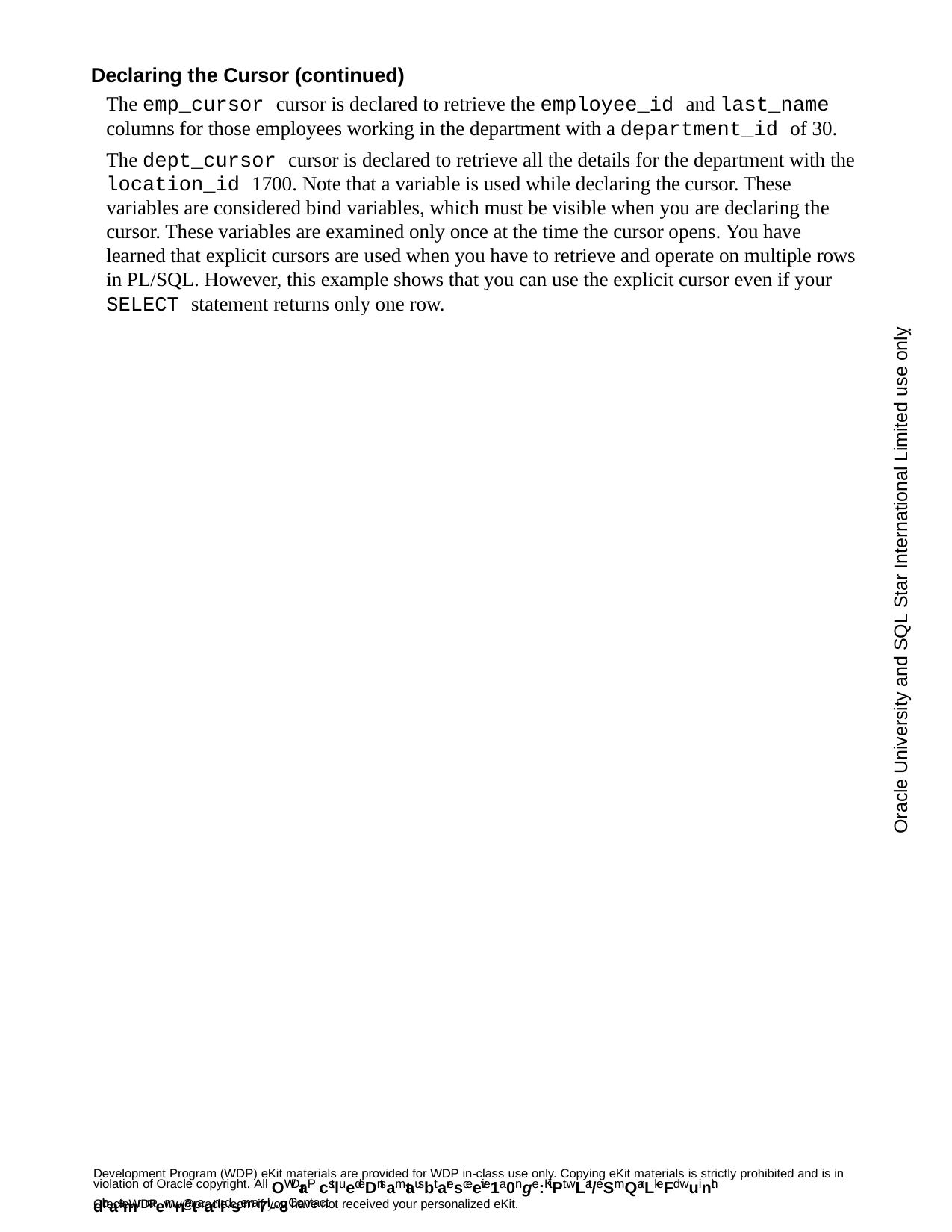

Declaring the Cursor (continued)
The emp_cursor cursor is declared to retrieve the employee_id and last_name
columns for those employees working in the department with a department_id of 30.
The dept_cursor cursor is declared to retrieve all the details for the department with the  location_id 1700. Note that a variable is used while declaring the cursor. These  variables are considered bind variables, which must be visible when you are declaring the  cursor. These variables are examined only once at the time the cursor opens. You have  learned that explicit cursors are used when you have to retrieve and operate on multiple rows  in PL/SQL. However, this example shows that you can use the explicit cursor even if your  SELECT statement returns only one row.
Oracle University and SQL Star International Limited use onlyฺ
Development Program (WDP) eKit materials are provided for WDP in-class use only. Copying eKit materials is strictly prohibited and is in
violation of Oracle copyright. All OWDraP cstluedeDntsamtausbt aresceeive1a0nge:KiPt wLat/eSrmQarLkeFd wuinth dthaeimr naemnetaanldsema7il-. 8Contact
OracleWDP_ww@oracle.com if you have not received your personalized eKit.